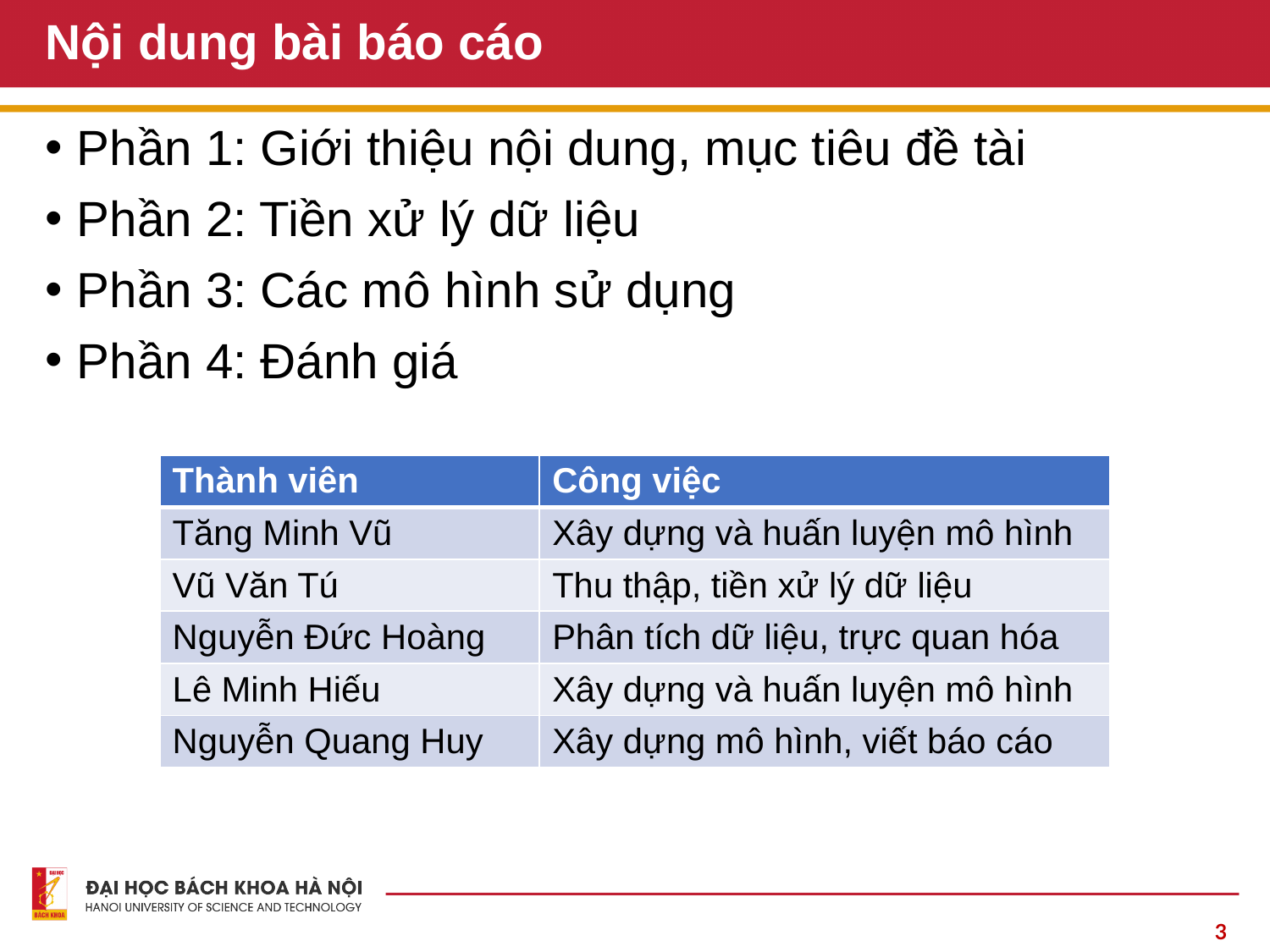

# Nội dung bài báo cáo
Phần 1: Giới thiệu nội dung, mục tiêu đề tài
Phần 2: Tiền xử lý dữ liệu
Phần 3: Các mô hình sử dụng
Phần 4: Đánh giá
| Thành viên | Công việc |
| --- | --- |
| Tăng Minh Vũ | Xây dựng và huấn luyện mô hình |
| Vũ Văn Tú | Thu thập, tiền xử lý dữ liệu |
| Nguyễn Đức Hoàng | Phân tích dữ liệu, trực quan hóa |
| Lê Minh Hiếu | Xây dựng và huấn luyện mô hình |
| Nguyễn Quang Huy | Xây dựng mô hình, viết báo cáo |
3